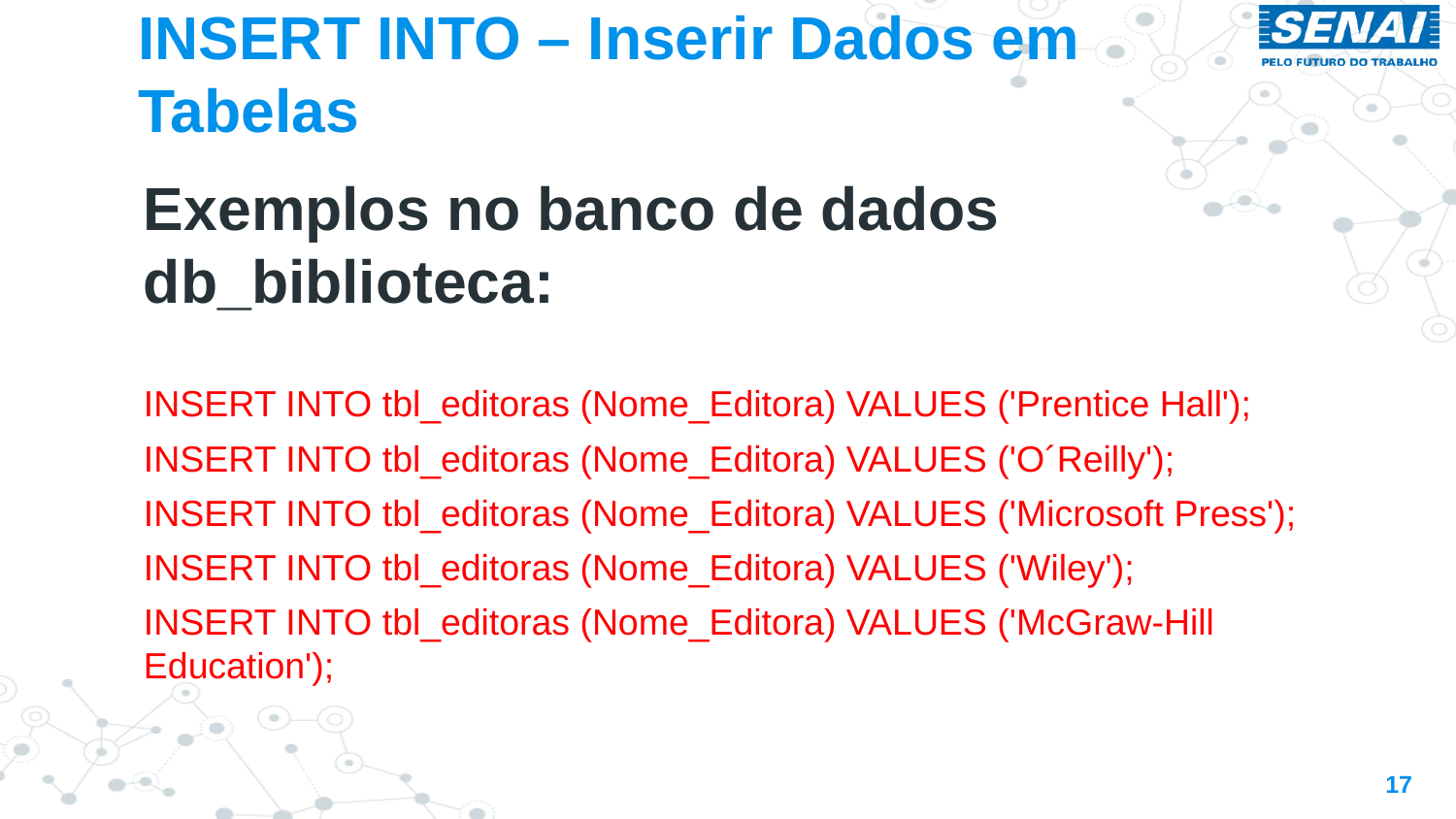

# INSERT INTO – Inserir Dados em Tabelas
Exemplos no banco de dados db_biblioteca:

INSERT INTO tbl_editoras (Nome_Editora) VALUES ('Prentice Hall');
INSERT INTO tbl_editoras (Nome_Editora) VALUES ('O´Reilly');
INSERT INTO tbl_editoras (Nome_Editora) VALUES ('Microsoft Press');
INSERT INTO tbl_editoras (Nome_Editora) VALUES ('Wiley');
INSERT INTO tbl_editoras (Nome_Editora) VALUES ('McGraw-Hill Education');
17